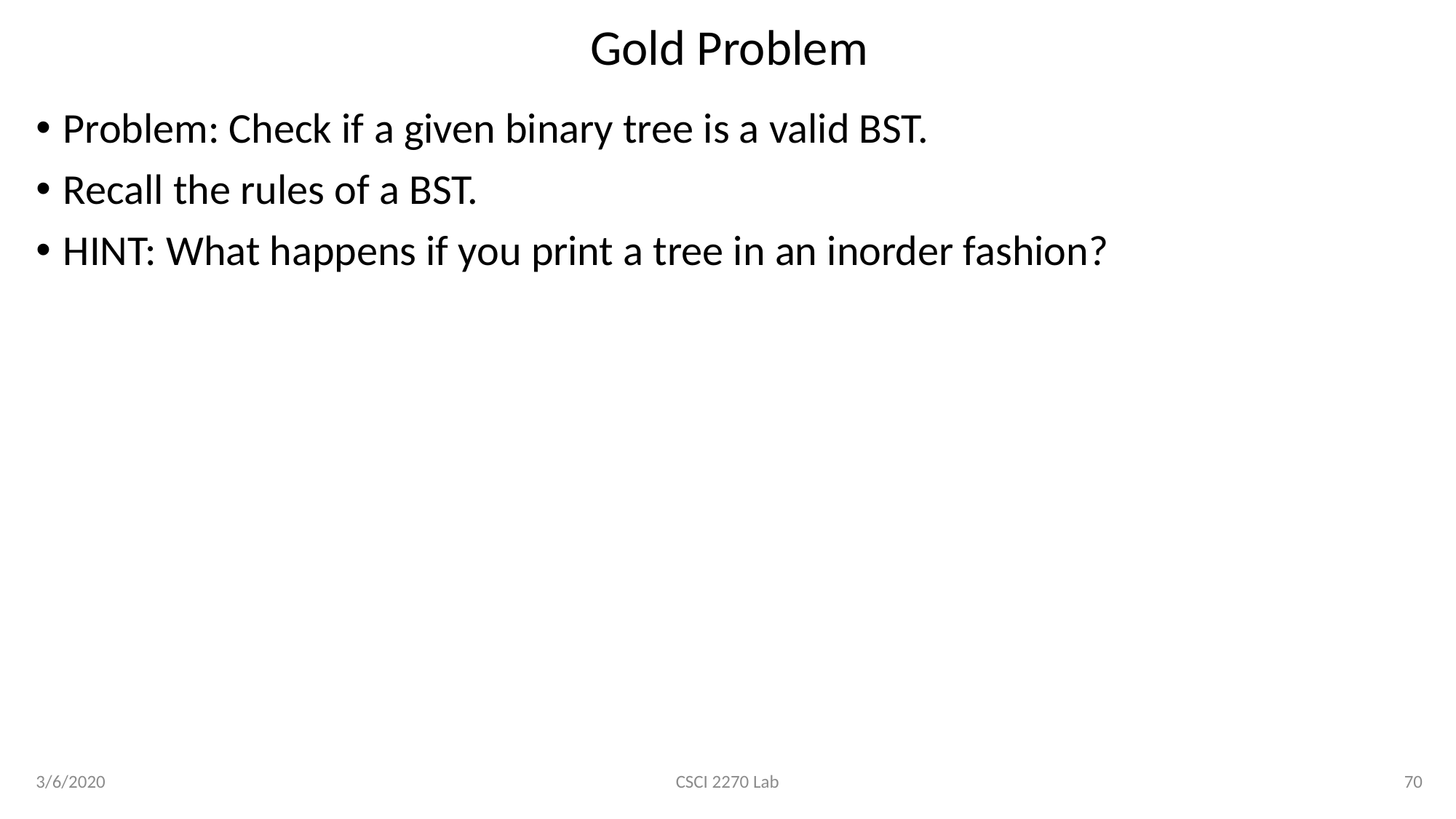

# Gold Problem
Problem: Check if a given binary tree is a valid BST.
Recall the rules of a BST.
HINT: What happens if you print a tree in an inorder fashion?
3/6/2020
70
CSCI 2270 Lab